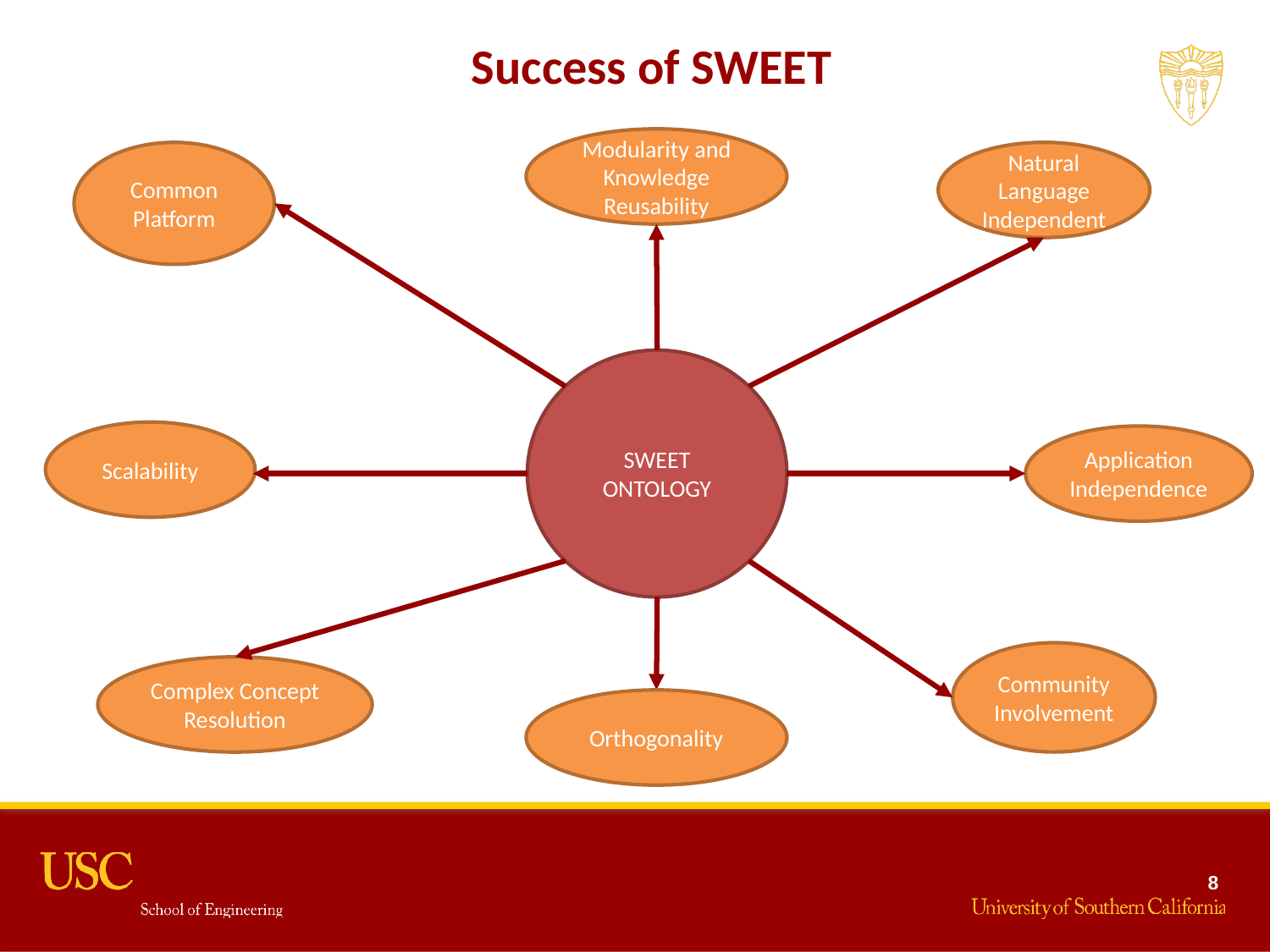

# Success of SWEET
Modularity and Knowledge Reusability
Common Platform
Natural Language Independent
SWEET ONTOLOGY
Scalability
Application Independence
Community Involvement
Complex Concept Resolution
Orthogonality
8

8